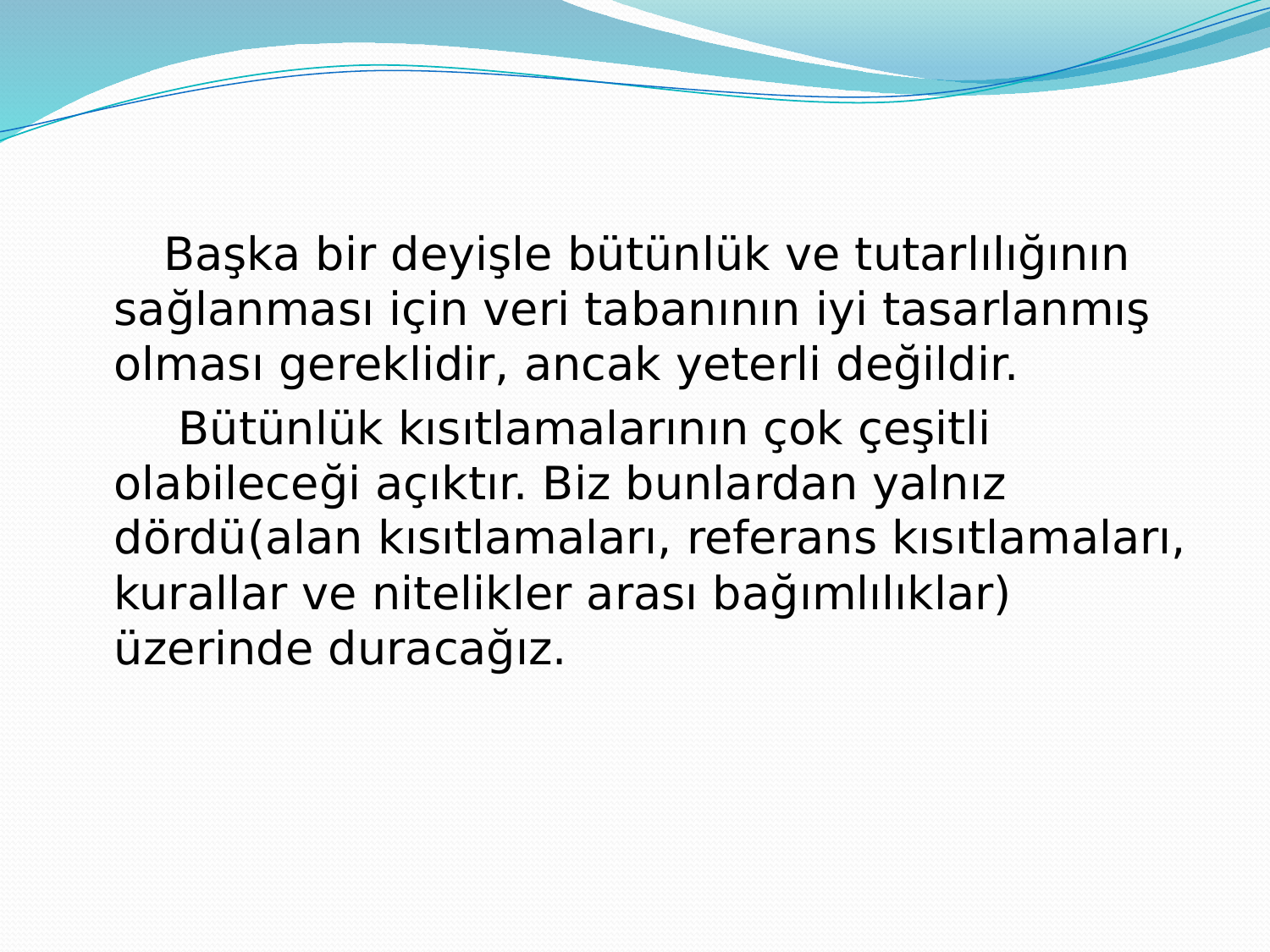

Başka bir deyişle bütünlük ve tutarlılığının sağlanması için veri tabanının iyi tasarlanmış olması gereklidir, ancak yeterli değildir.
       Bütünlük kısıtlamalarının çok çeşitli olabileceği açıktır. Biz bunlardan yalnız dördü(alan kısıtlamaları, referans kısıtlamaları, kurallar ve nitelikler arası bağımlılıklar) üzerinde duracağız.